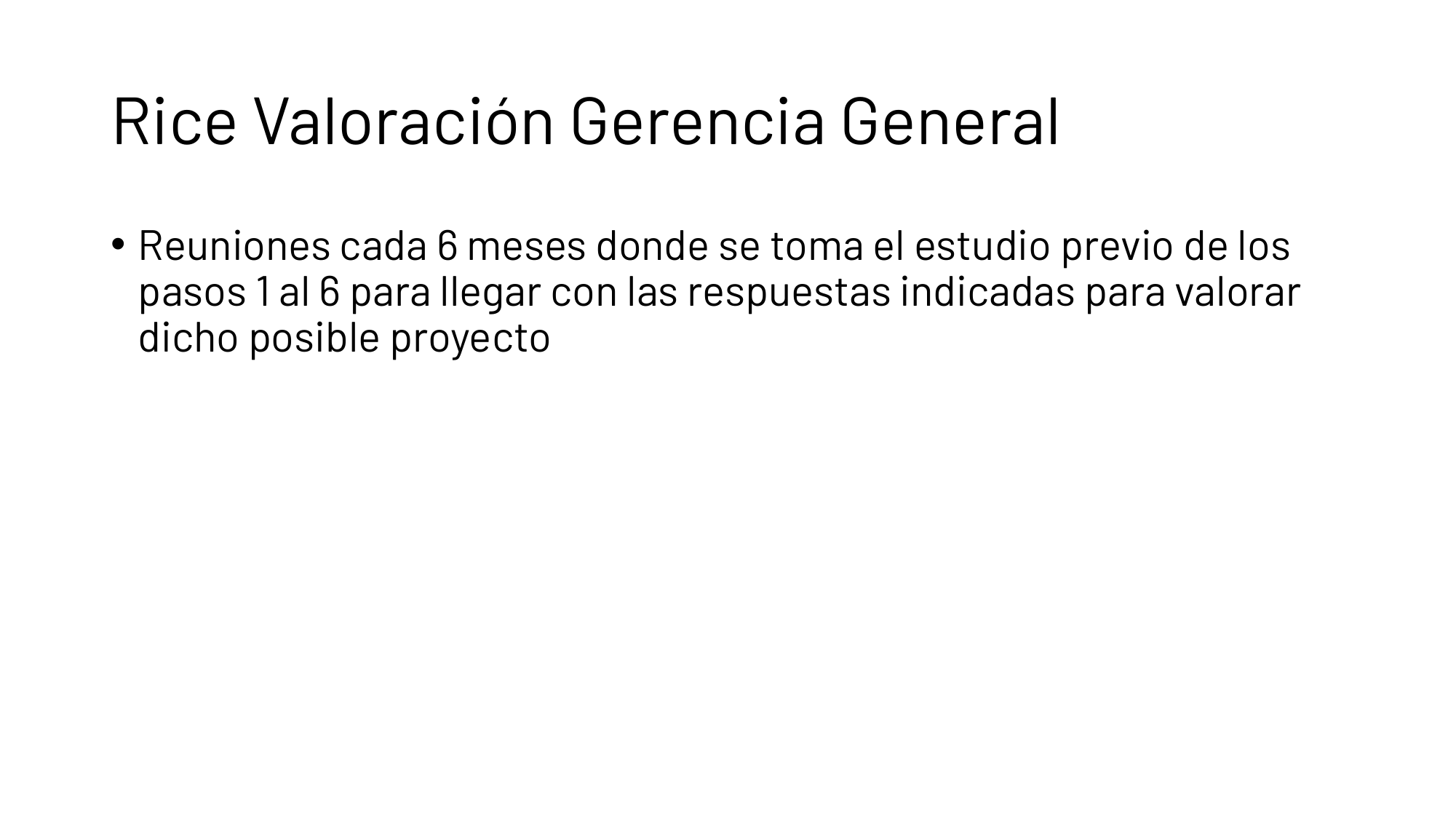

# Rice Valoración Gerencia General
Reuniones cada 6 meses donde se toma el estudio previo de los pasos 1 al 6 para llegar con las respuestas indicadas para valorar dicho posible proyecto